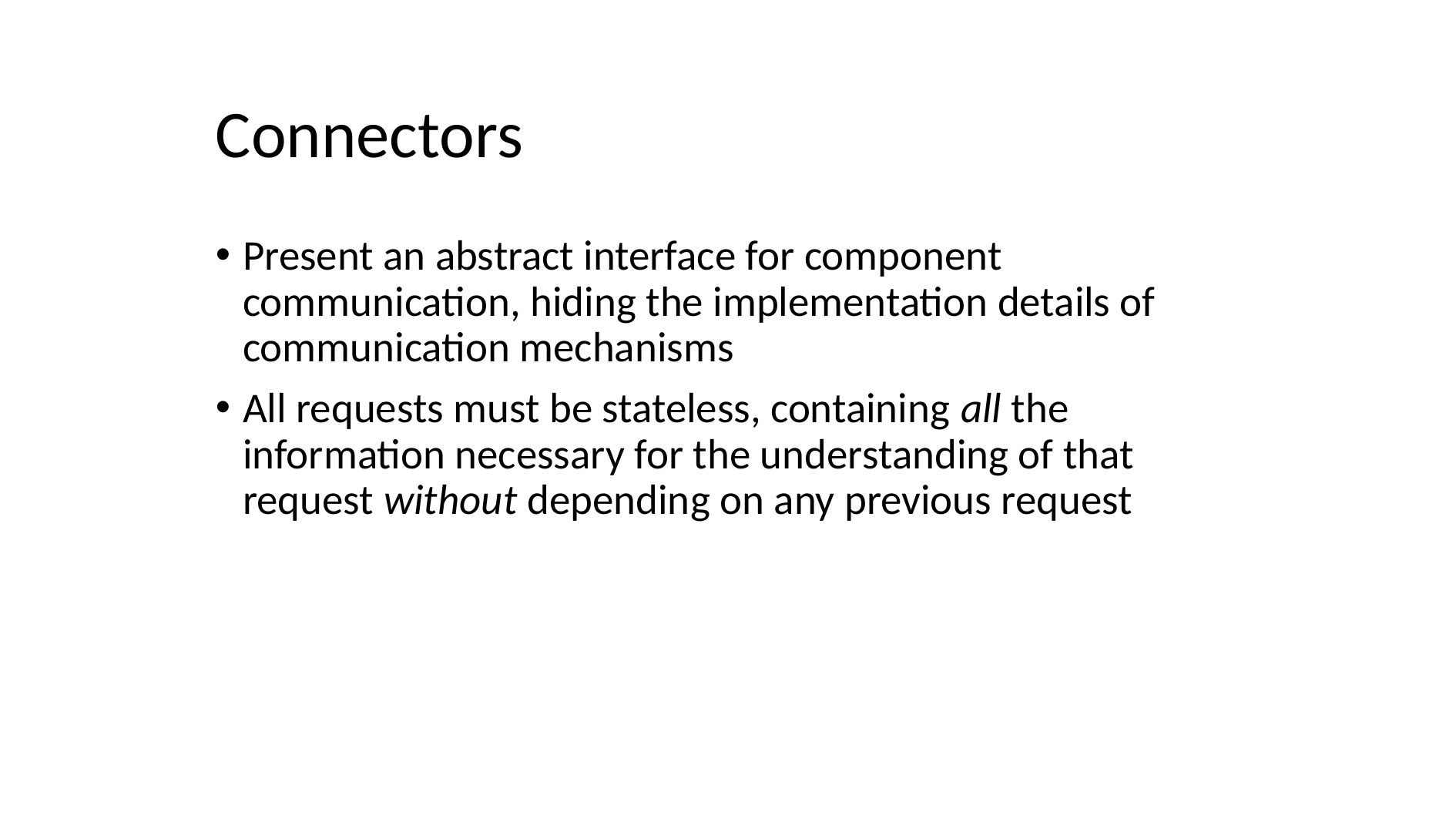

# Connectors
Present an abstract interface for component communication, hiding the implementation details of communication mechanisms
All requests must be stateless, containing all the information necessary for the understanding of that request without depending on any previous request